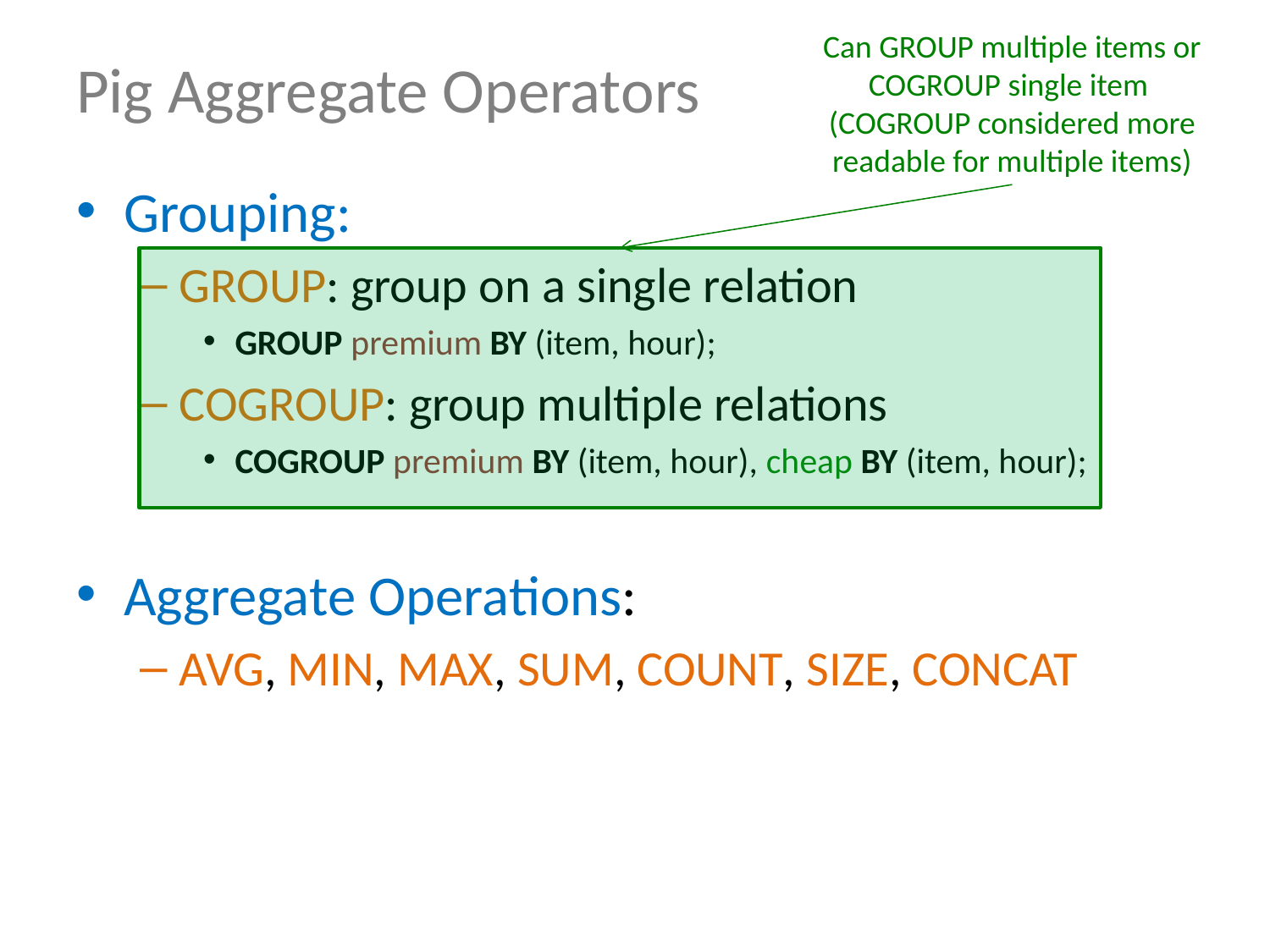

Can GROUP multiple items or COGROUP single item
(COGROUP considered more readable for multiple items)
# Pig Aggregate Operators
Grouping:
GROUP: group on a single relation
GROUP premium BY (item, hour);
COGROUP: group multiple relations
COGROUP premium BY (item, hour), cheap BY (item, hour);

Aggregate Operations:
AVG, MIN, MAX, SUM, COUNT, SIZE, CONCAT